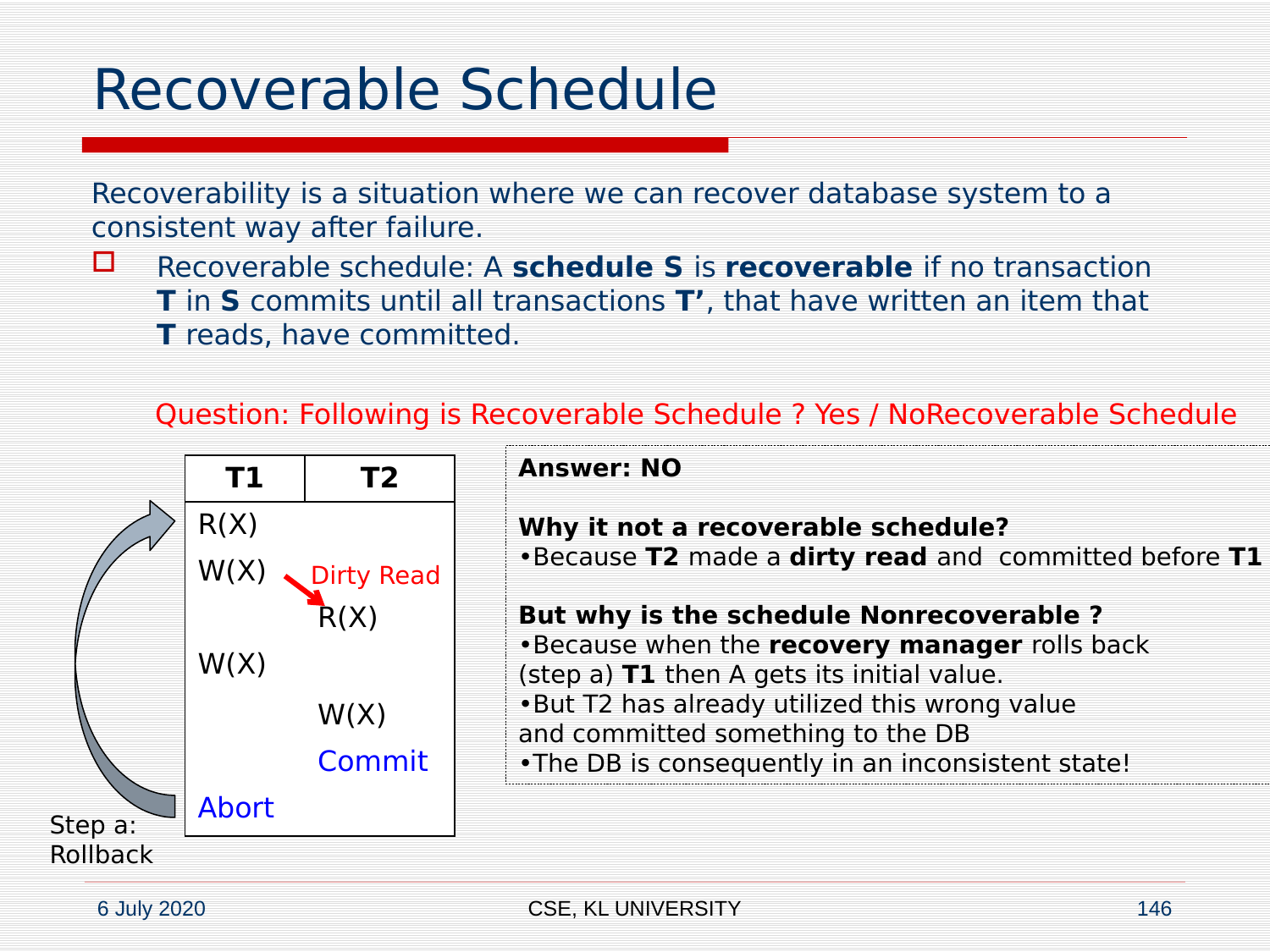

# Recoverable Schedule
Recoverability is a situation where we can recover database system to a consistent way after failure.
Recoverable schedule: A schedule S is recoverable if no transaction T in S commits until all transactions T’, that have written an item that T reads, have committed.

Question: Following is Recoverable Schedule ? Yes / NoRecoverable Schedule
Answer: NO

Why it not a recoverable schedule?
•Because T2 made a dirty read and  committed before T1

But why is the schedule Nonrecoverable ?
•Because when the recovery manager rolls back
(step a) T1 then A gets its initial value.
•But T2 has already utilized this wrong value
and committed something to the DB
•The DB is consequently in an inconsistent state!
| T1 | T2 |
| --- | --- |
| R(X) |  |
| W(X) |  |
|  | R(X) |
| W(X) |  |
|  | W(X) |
|  | Commit |
| Abort |  |

Dirty Read
Step a:
Rollback
CSE, KL UNIVERSITY
146
6 July 2020